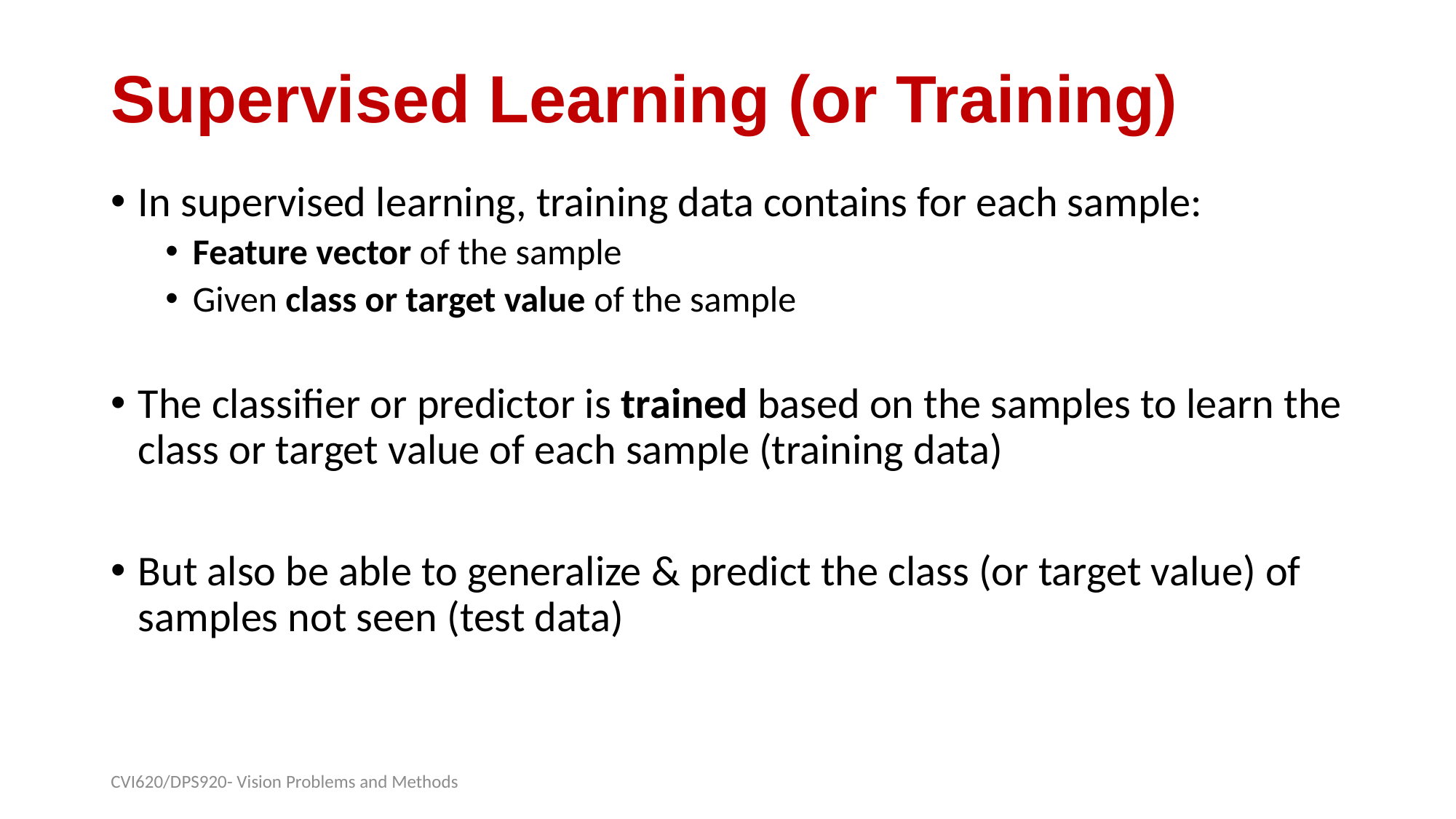

# Supervised Learning (or Training)
In supervised learning, training data contains for each sample:
Feature vector of the sample
Given class or target value of the sample

The classifier or predictor is trained based on the samples to learn the class or target value of each sample (training data)

But also be able to generalize & predict the class (or target value) of samples not seen (test data)

CVI620/DPS920- Vision Problems and Methods
28